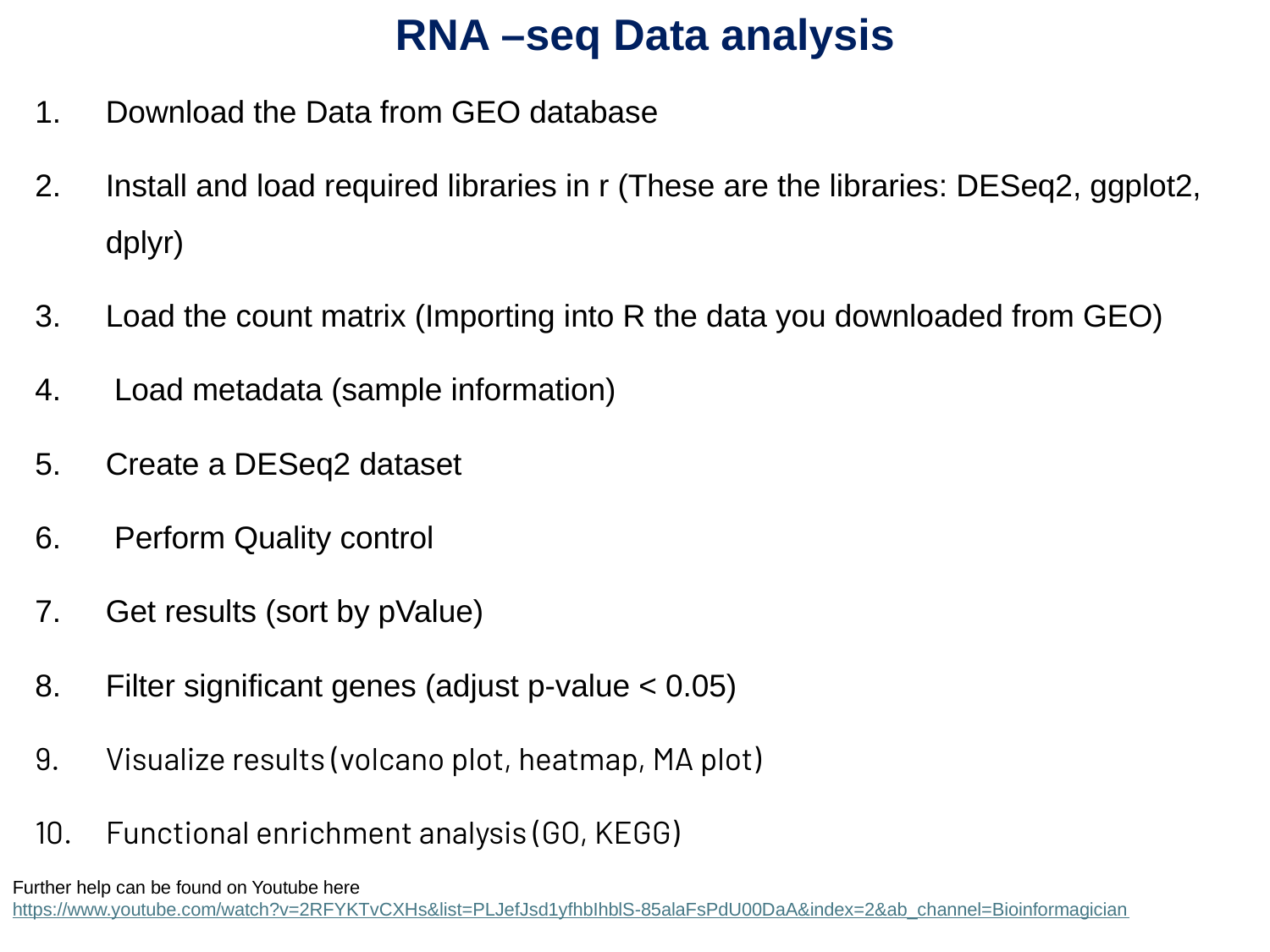

# RNA –seq Data analysis
Download the Data from GEO database
Install and load required libraries in r (These are the libraries: DESeq2, ggplot2, dplyr)
Load the count matrix (Importing into R the data you downloaded from GEO)
 Load metadata (sample information)
Create a DESeq2 dataset
 Perform Quality control
Get results (sort by pValue)
Filter significant genes (adjust p-value < 0.05)
Visualize results (volcano plot, heatmap, MA plot)
Functional enrichment analysis (GO, KEGG)

Further help can be found on Youtube here
https://www.youtube.com/watch?v=2RFYKTvCXHs&list=PLJefJsd1yfhbIhblS-85alaFsPdU00DaA&index=2&ab_channel=Bioinformagician